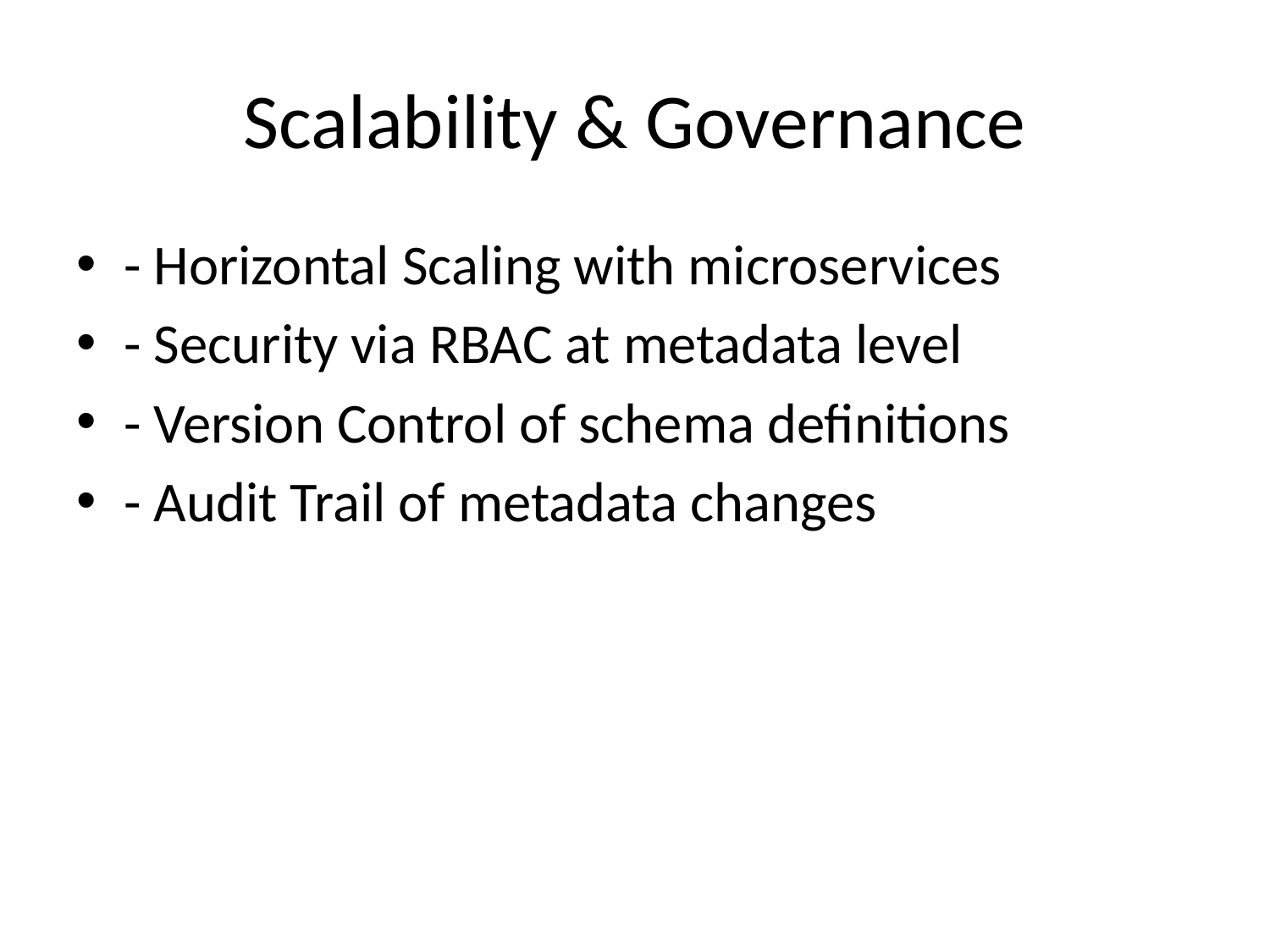

# Scalability & Governance
- Horizontal Scaling with microservices
- Security via RBAC at metadata level
- Version Control of schema definitions
- Audit Trail of metadata changes